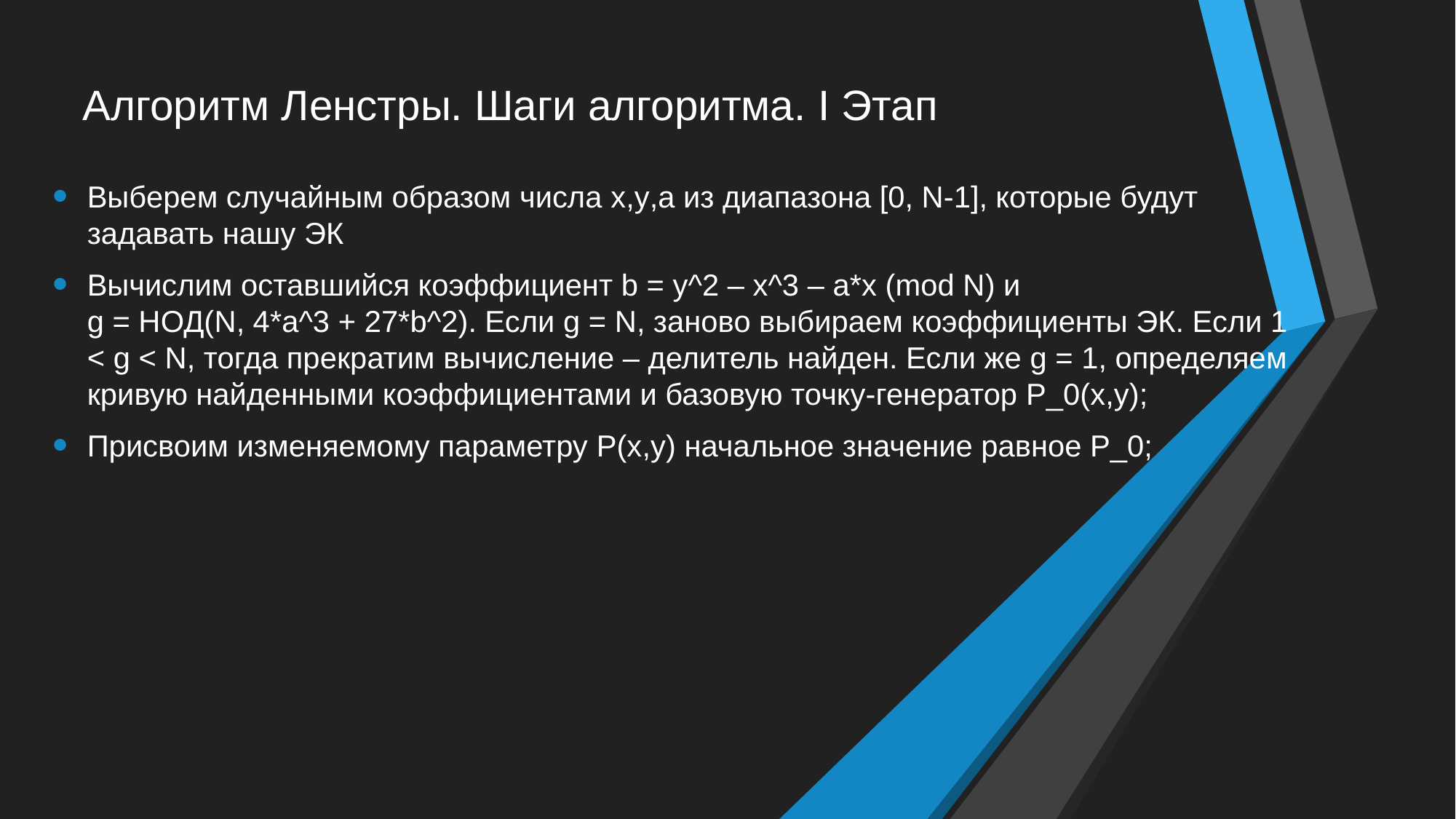

# Алгоритм Ленстры. Шаги алгоритма. I Этап
Выберем случайным образом числа x,y,a из диапазона [0, N-1], которые будут задавать нашу ЭК
Вычислим оставшийся коэффициент b = y^2 – x^3 – a*x (mod N) и
g = НОД(N, 4*a^3 + 27*b^2). Если g = N, заново выбираем коэффициенты ЭК. Если 1 < g < N, тогда прекратим вычисление – делитель найден. Если же g = 1, определяем кривую найденными коэффициентами и базовую точку-генератор P_0(x,y);
Присвоим изменяемому параметру P(x,y) начальное значение равное P_0;